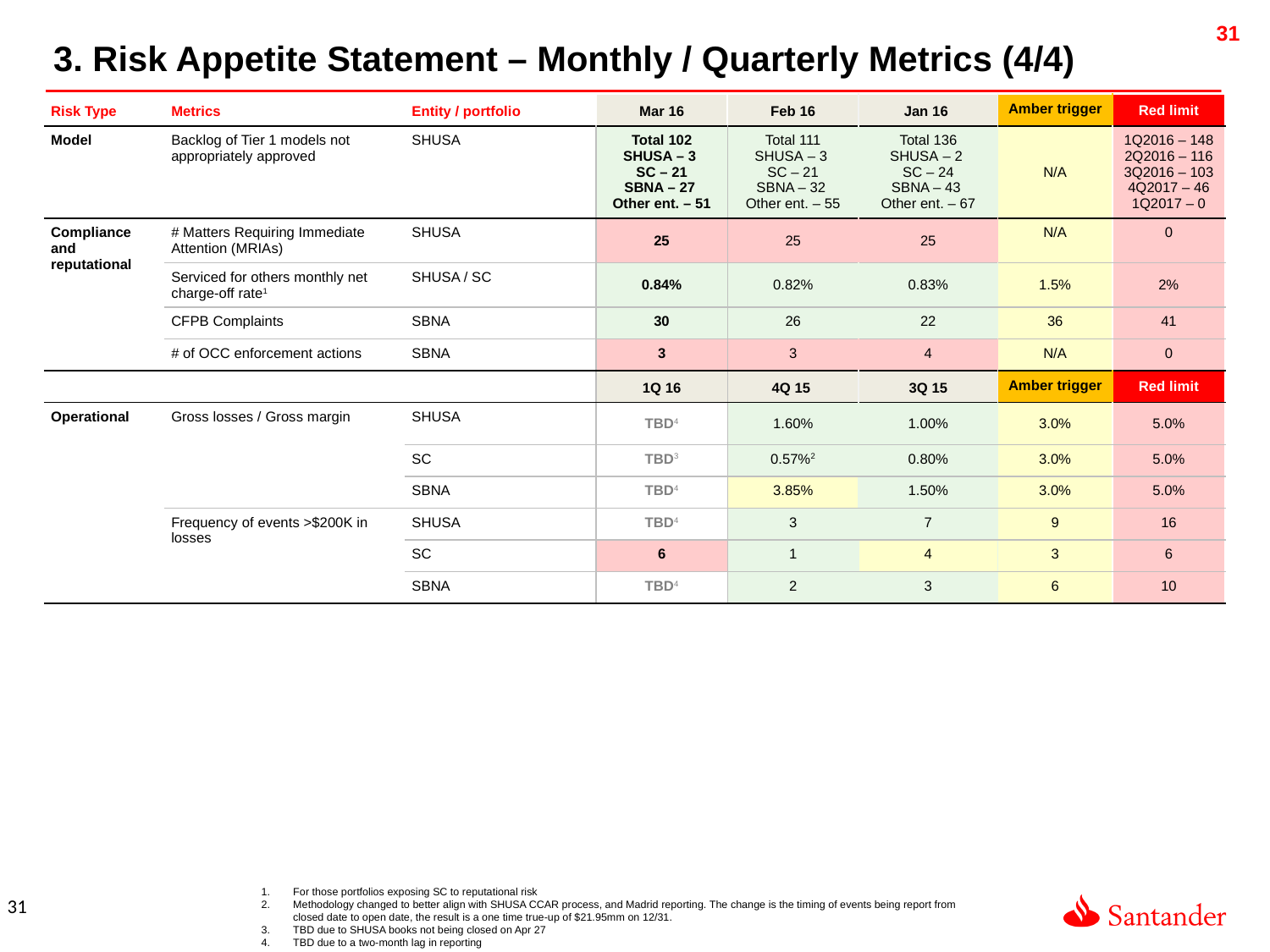

3. Risk Appetite Statement – Monthly / Quarterly Metrics (4/4)
|  |  |  |  |  |  |  |  |
| --- | --- | --- | --- | --- | --- | --- | --- |
| Risk Type | Metrics | Entity / portfolio | Mar 16 | Feb 16 | Jan 16 | Amber trigger | Red limit |
| Model | Backlog of Tier 1 models not appropriately approved | SHUSA | Total 102 SHUSA – 3 SC – 21 SBNA – 27 Other ent. – 51 | Total 111 SHUSA – 3 SC – 21 SBNA – 32 Other ent. – 55 | Total 136 SHUSA – 2 SC – 24 SBNA – 43 Other ent. – 67 | N/A | 1Q2016 – 148 2Q2016 – 116 3Q2016 – 103 4Q2017 – 46 1Q2017 – 0 |
| Compliance and reputational | # Matters Requiring Immediate Attention (MRIAs) | SHUSA | 25 | 25 | 25 | N/A | 0 |
|  | Serviced for others monthly net charge-off rate1 | SHUSA / SC | 0.84% | 0.82% | 0.83% | 1.5% | 2% |
|  | CFPB Complaints | SBNA | 30 | 26 | 22 | 36 | 41 |
|  | # of OCC enforcement actions | SBNA | 3 | 3 | 4 | N/A | 0 |
|  |  |  | 1Q 16 | 4Q 15 | 3Q 15 | Amber trigger | Red limit |
| Operational | Gross losses / Gross margin | SHUSA | TBD4 | 1.60% | 1.00% | 3.0% | 5.0% |
|  |  | SC | TBD3 | 0.57%2 | 0.80% | 3.0% | 5.0% |
|  |  | SBNA | TBD4 | 3.85% | 1.50% | 3.0% | 5.0% |
|  | Frequency of events >$200K in losses | SHUSA | TBD4 | 3 | 7 | 9 | 16 |
|  |  | SC | 6 | 1 | 4 | 3 | 6 |
|  |  | SBNA | TBD4 | 2 | 3 | 6 | 10 |
For those portfolios exposing SC to reputational risk
Methodology changed to better align with SHUSA CCAR process, and Madrid reporting. The change is the timing of events being report from closed date to open date, the result is a one time true‐up of $21.95mm on 12/31.
TBD due to SHUSA books not being closed on Apr 27
TBD due to a two-month lag in reporting